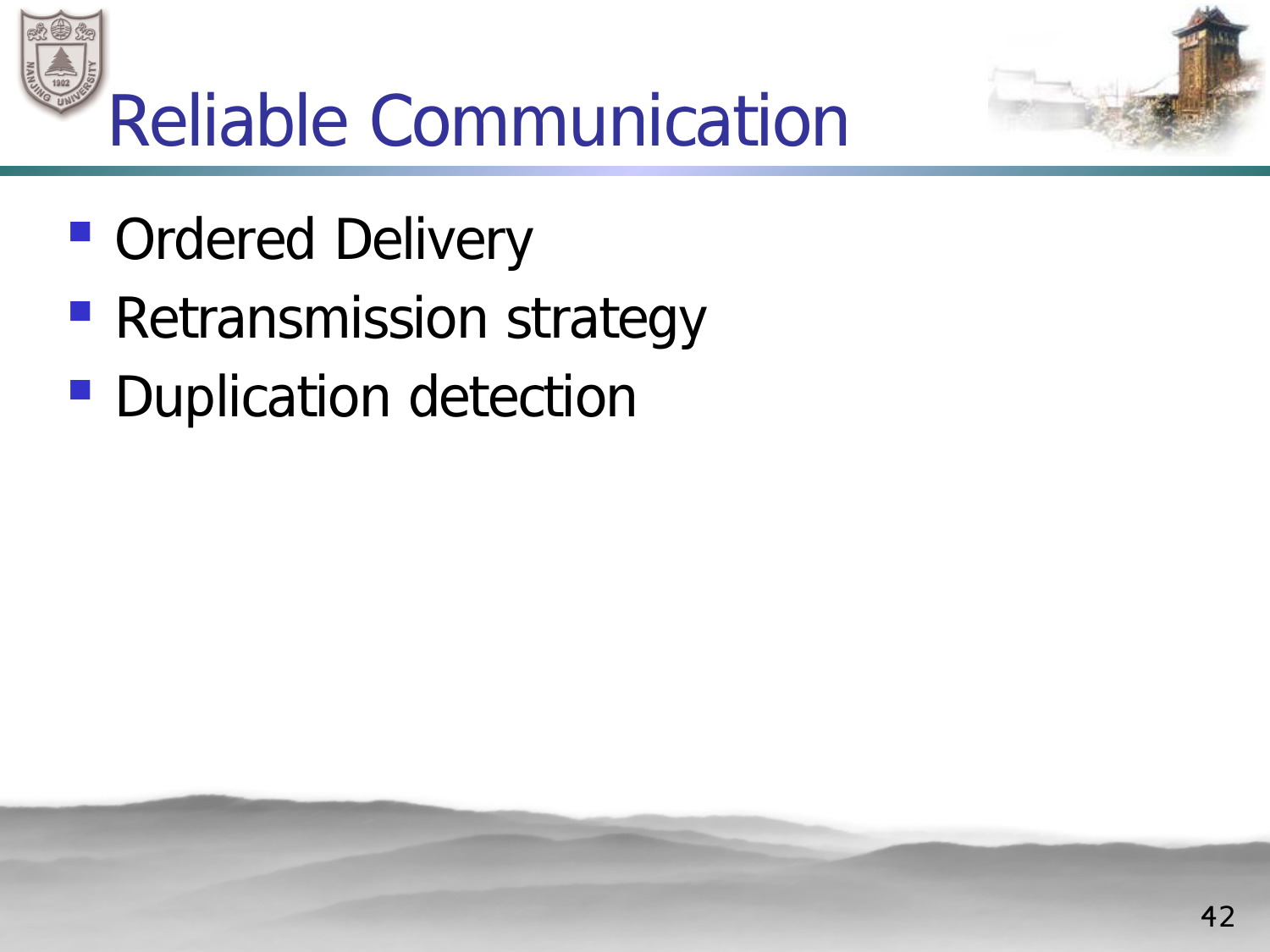

# Reliable Communication
Ordered Delivery
Retransmission strategy
Duplication detection
42